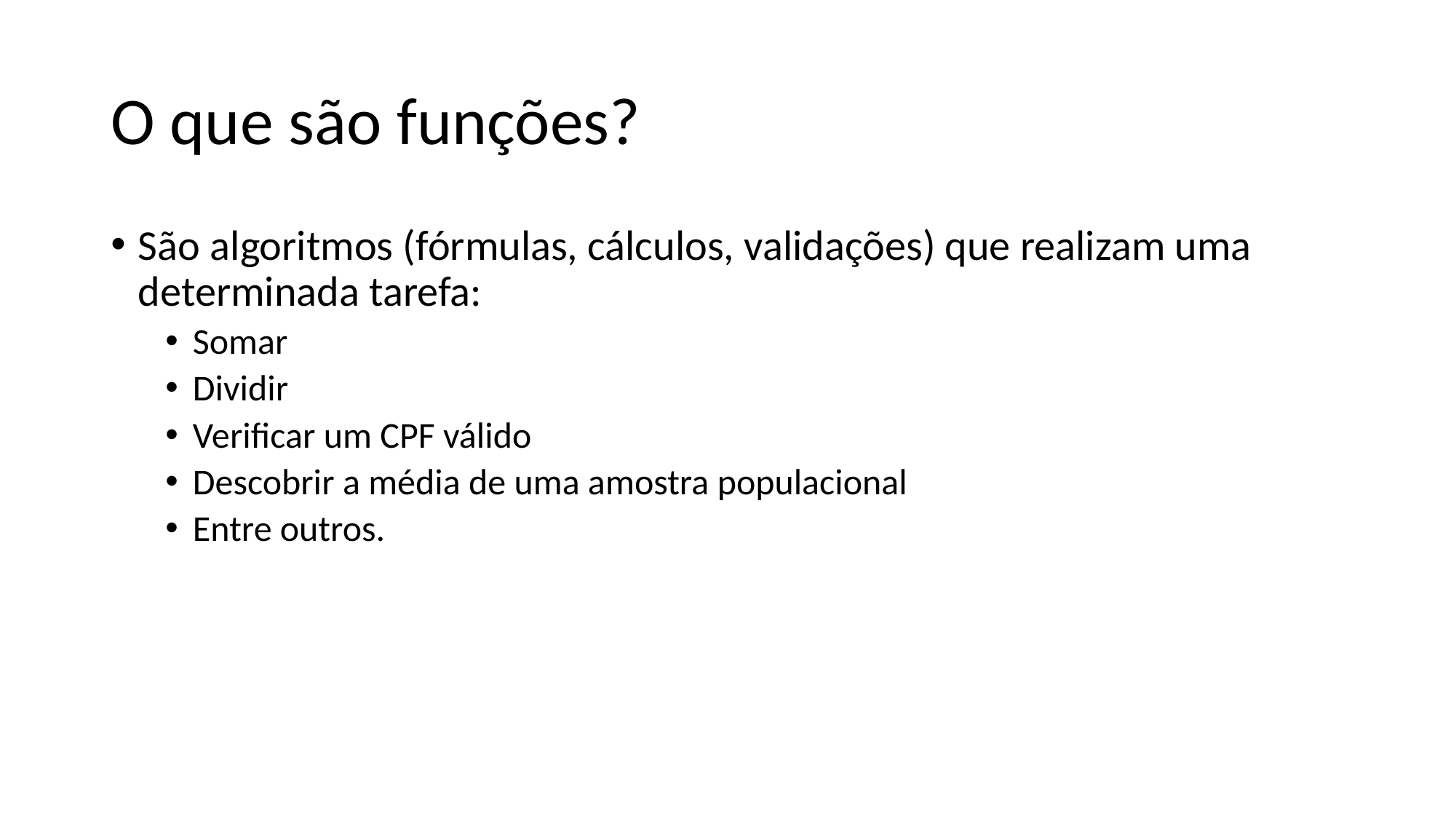

# O que são funções?
São algoritmos (fórmulas, cálculos, validações) que realizam uma determinada tarefa:
Somar
Dividir
Verificar um CPF válido
Descobrir a média de uma amostra populacional
Entre outros.